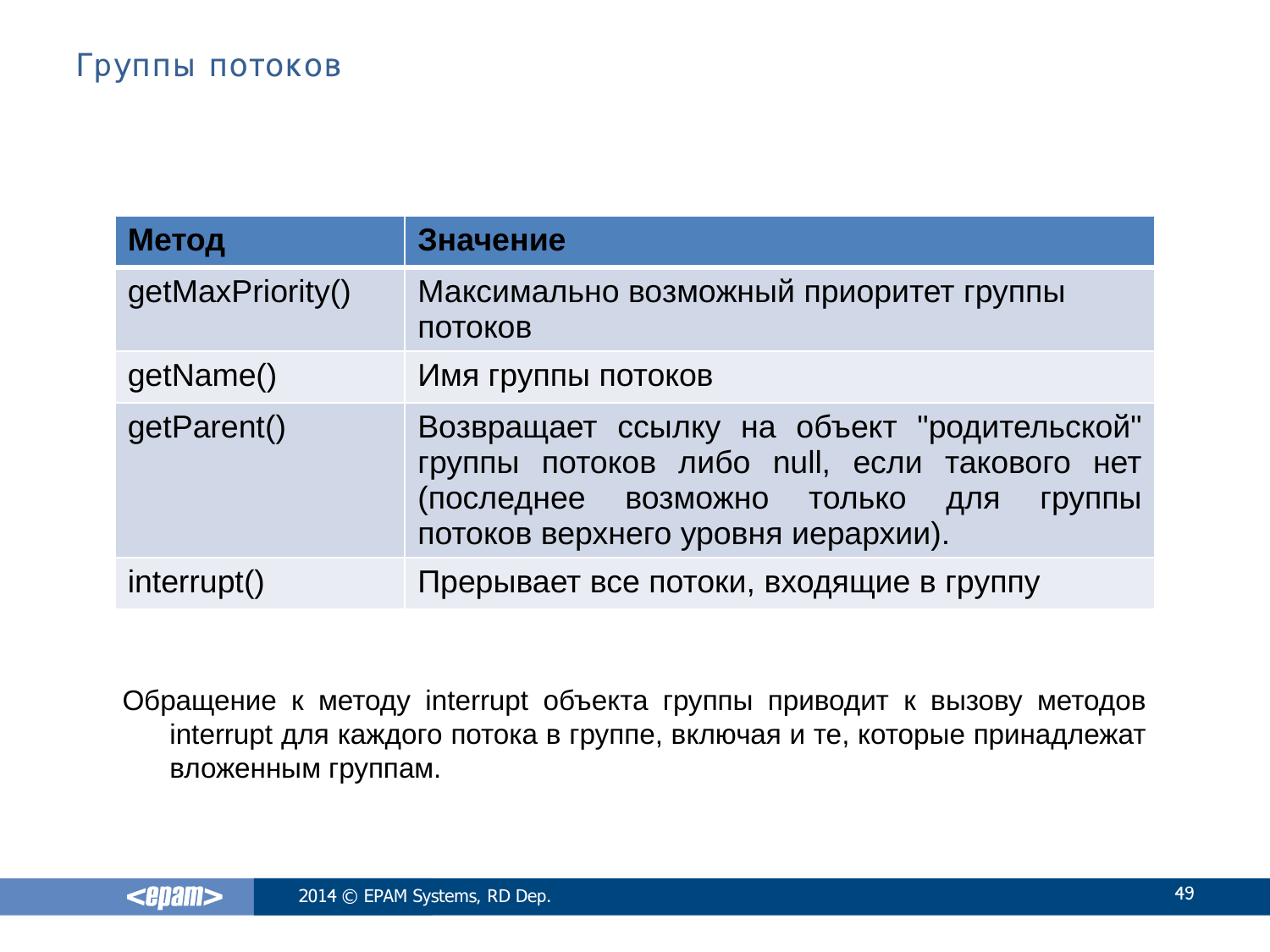

# Группы потоков
| Метод | Значение |
| --- | --- |
| getMaxPriority() | Максимально возможный приоритет группы потоков |
| getName() | Имя группы потоков |
| getParent() | Возвращает ссылку на объект "родительской" группы потоков либо null, если такового нет (последнее возможно только для группы потоков верхнего уровня иерархии). |
| interrupt() | Прерывает все потоки, входящие в группу |
Обращение к методу interrupt объекта группы приводит к вызову методов interrupt для каждого потока в группе, включая и те, которые принадлежат вложенным группам.
49
2014 © EPAM Systems, RD Dep.